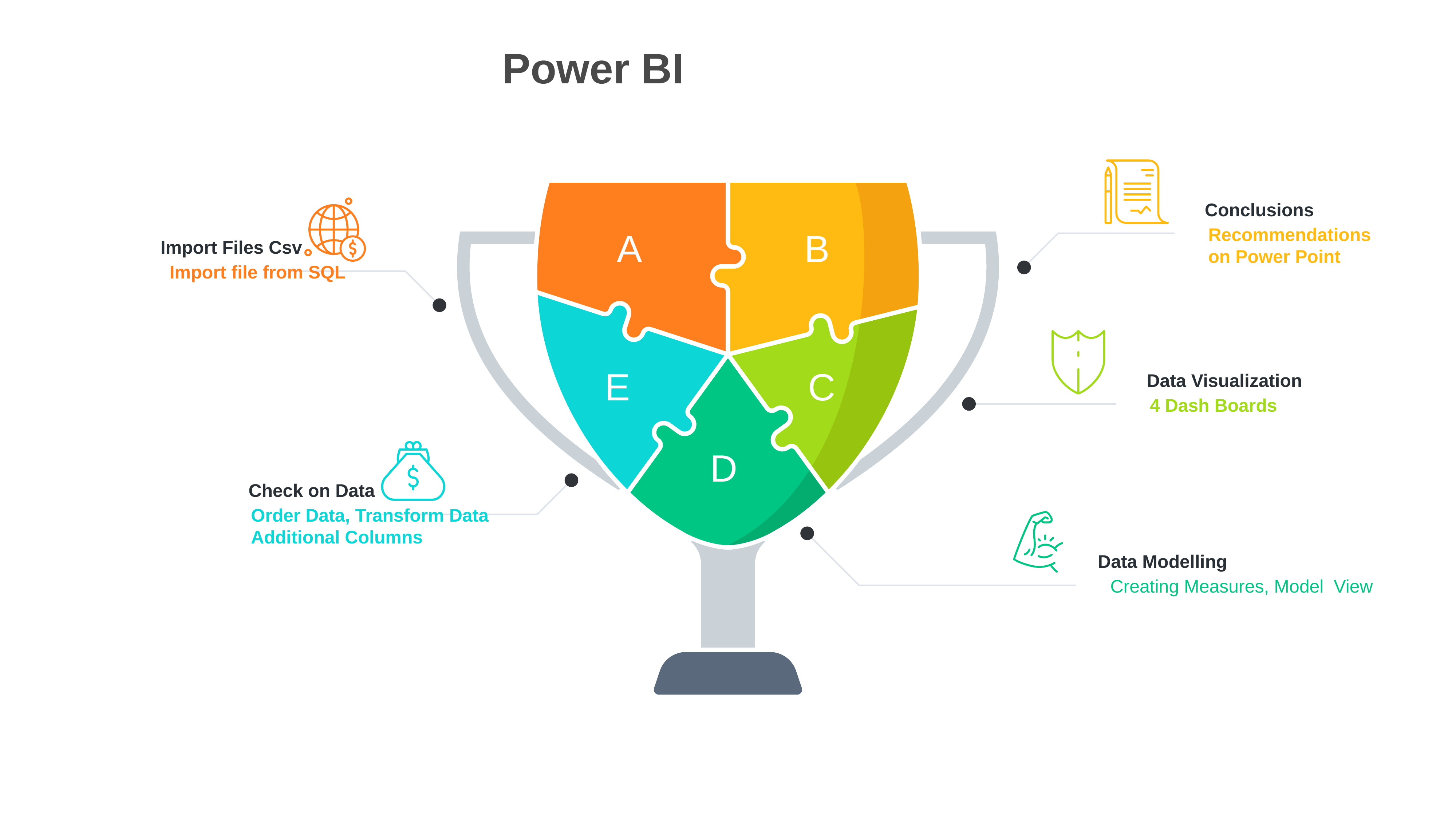

Power BI

Conclusions

Recommendations
on Power Point
A
B

Import Files Csv

Import file from SQL

E
C
Data Visualization
4 Dash Boards

D

Check on Data
Order Data, Transform Data
Additional Columns

Data Modelling
Creating Measures, Model  View